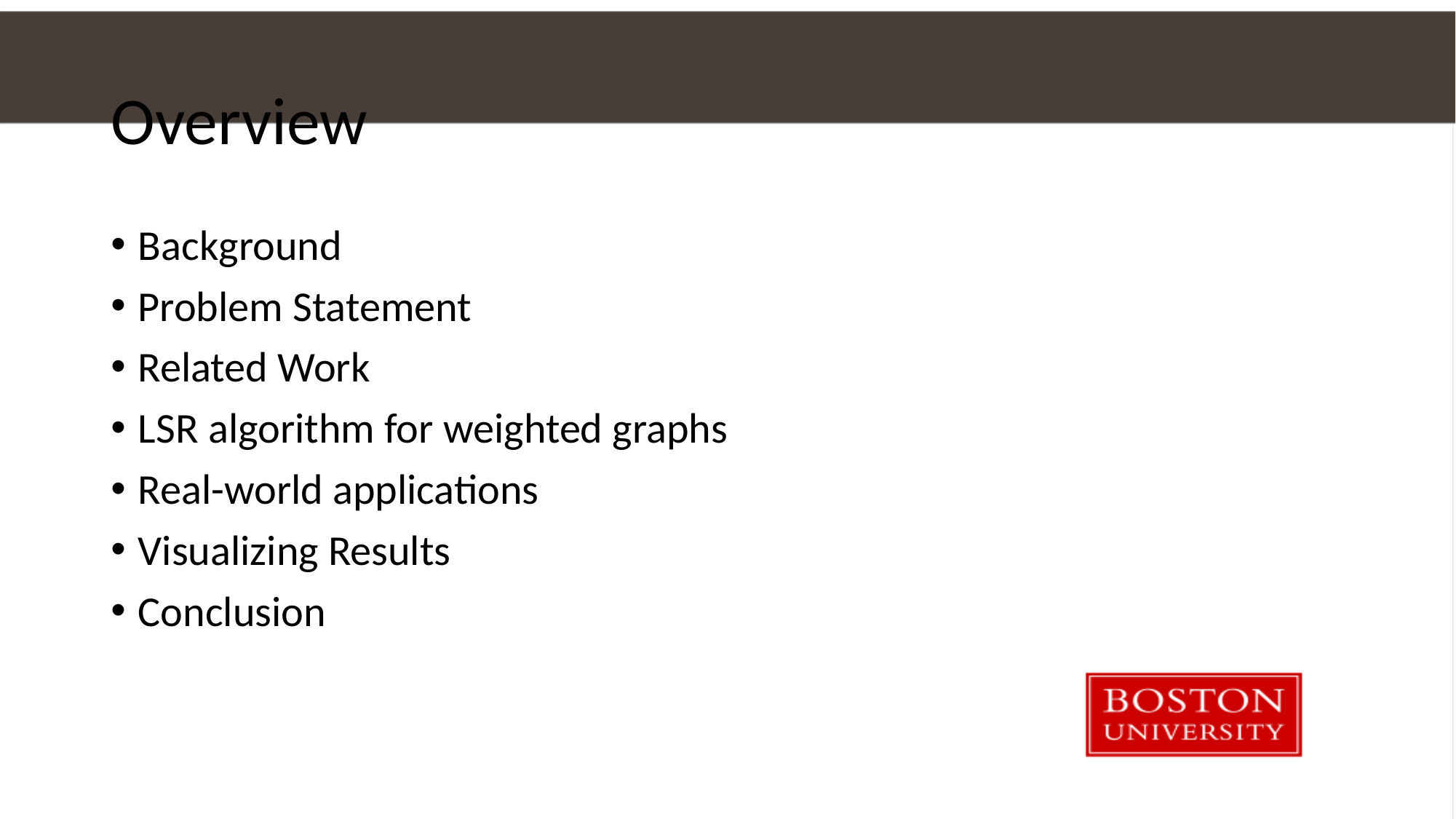

# Overview
Background
Problem Statement
Related Work
LSR algorithm for weighted graphs
Real-world applications
Visualizing Results
Conclusion